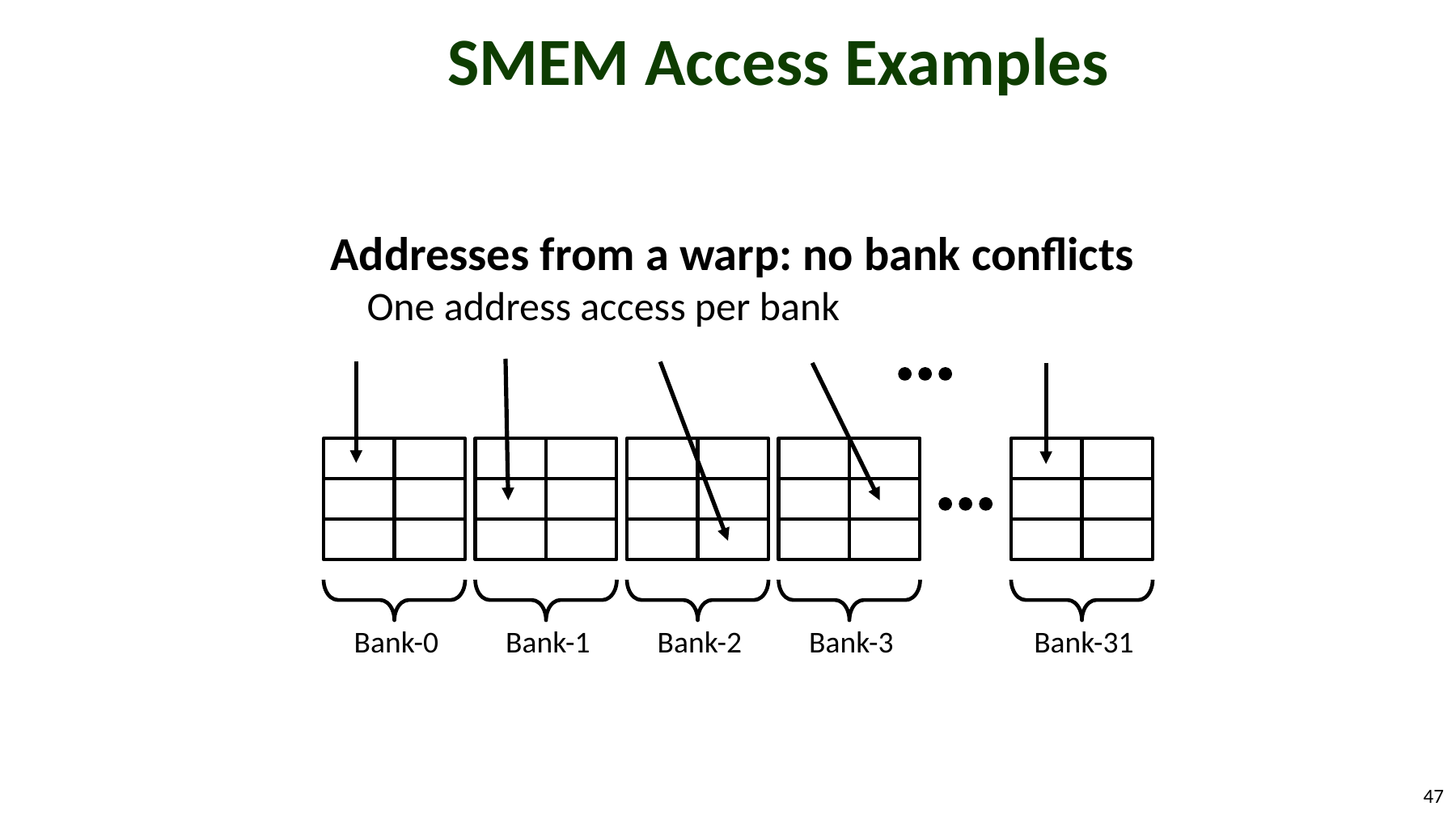

# SMEM Access Examples
Addresses from a warp: no bank conflicts
    One address access per bank

Bank-0

Bank-1

Bank-2

Bank-3

Bank-31

47
© 2012, NVIDIA